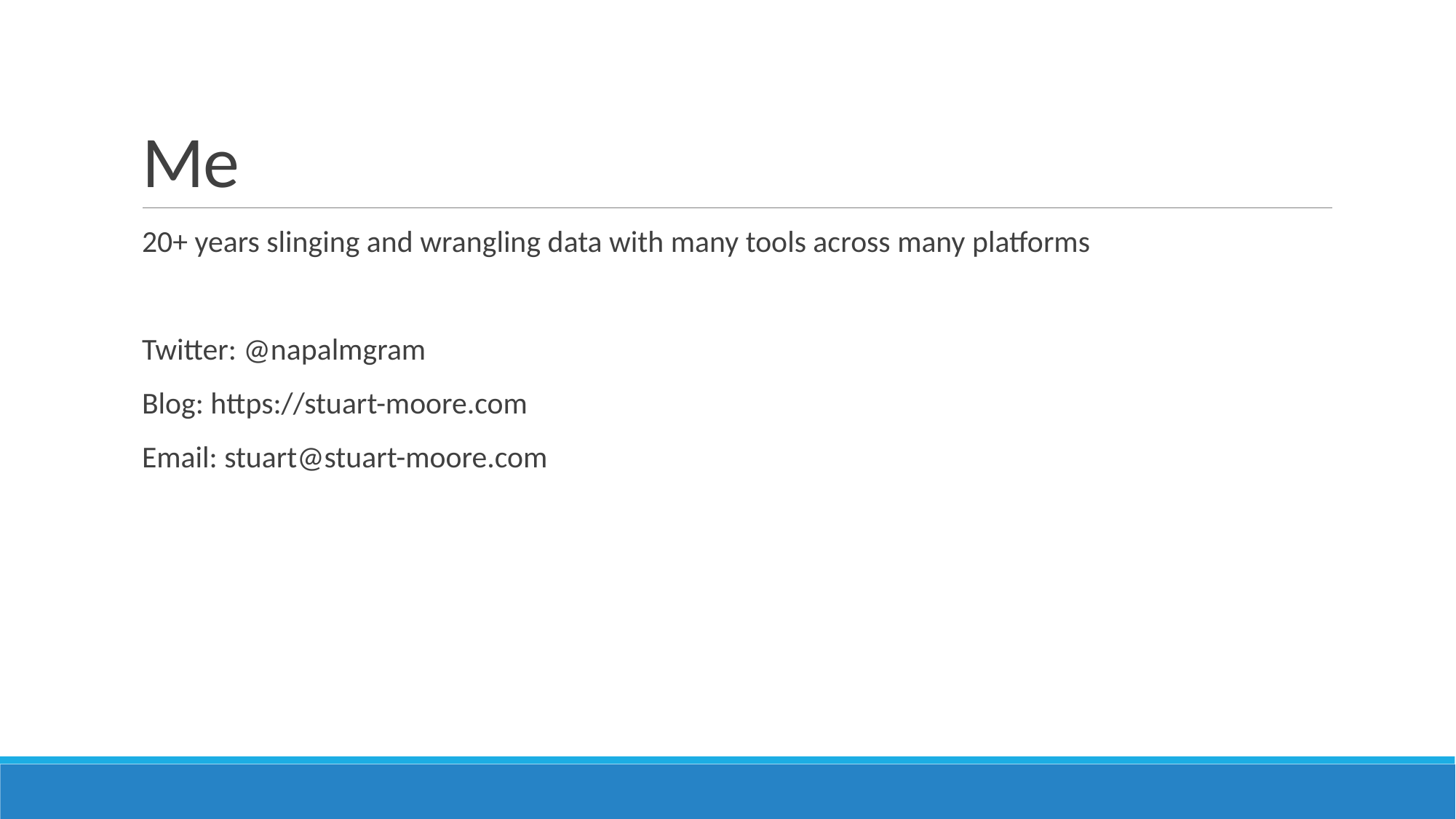

# Me
20+ years slinging and wrangling data with many tools across many platforms

Twitter: @napalmgram
Blog: https://stuart-moore.com
Email: stuart@stuart-moore.com